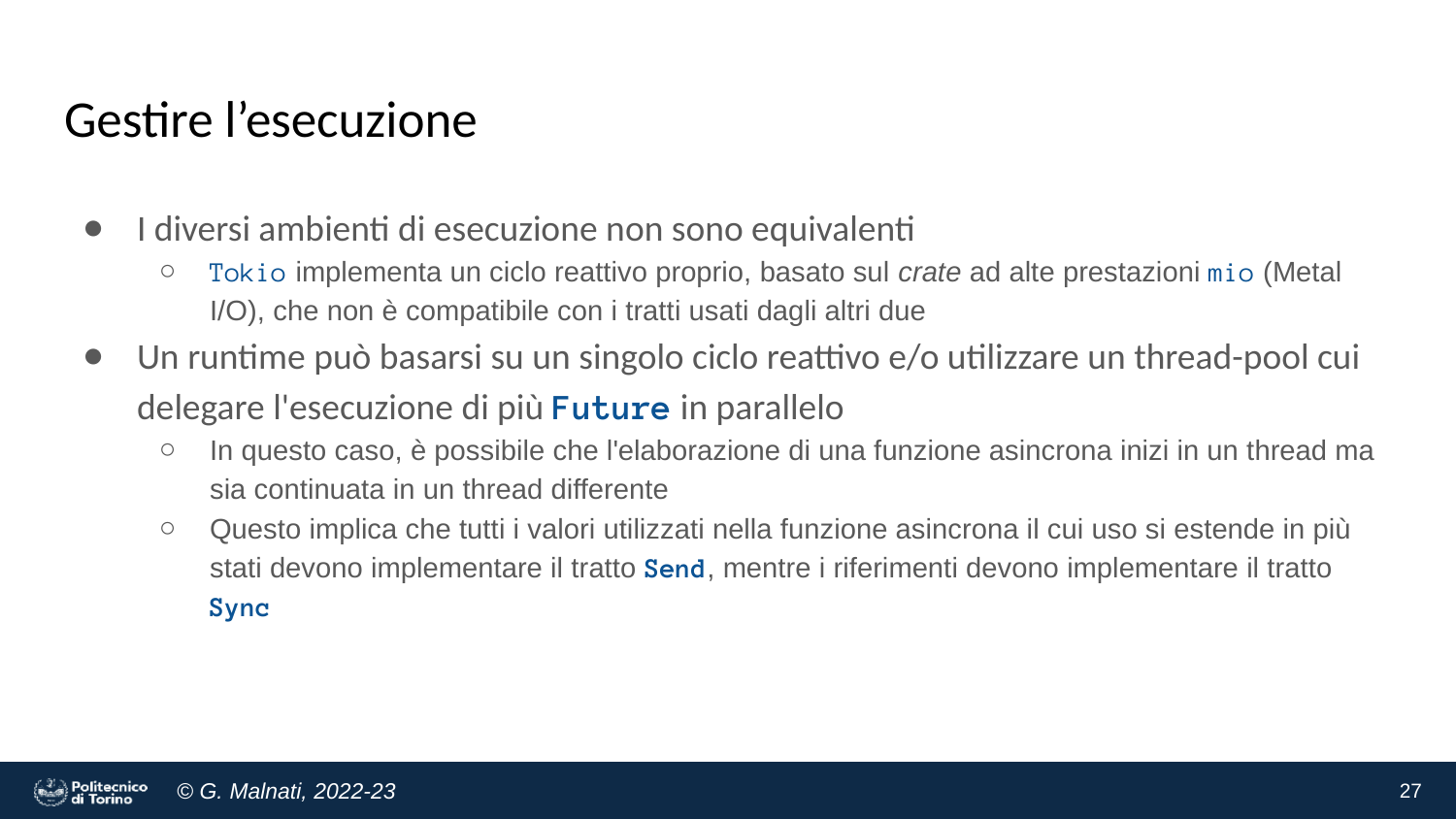

# Gestire l’esecuzione
I diversi ambienti di esecuzione non sono equivalenti
Tokio implementa un ciclo reattivo proprio, basato sul crate ad alte prestazioni mio (Metal I/O), che non è compatibile con i tratti usati dagli altri due
Un runtime può basarsi su un singolo ciclo reattivo e/o utilizzare un thread-pool cui delegare l'esecuzione di più Future in parallelo
In questo caso, è possibile che l'elaborazione di una funzione asincrona inizi in un thread ma sia continuata in un thread differente
Questo implica che tutti i valori utilizzati nella funzione asincrona il cui uso si estende in più stati devono implementare il tratto Send, mentre i riferimenti devono implementare il tratto Sync
27